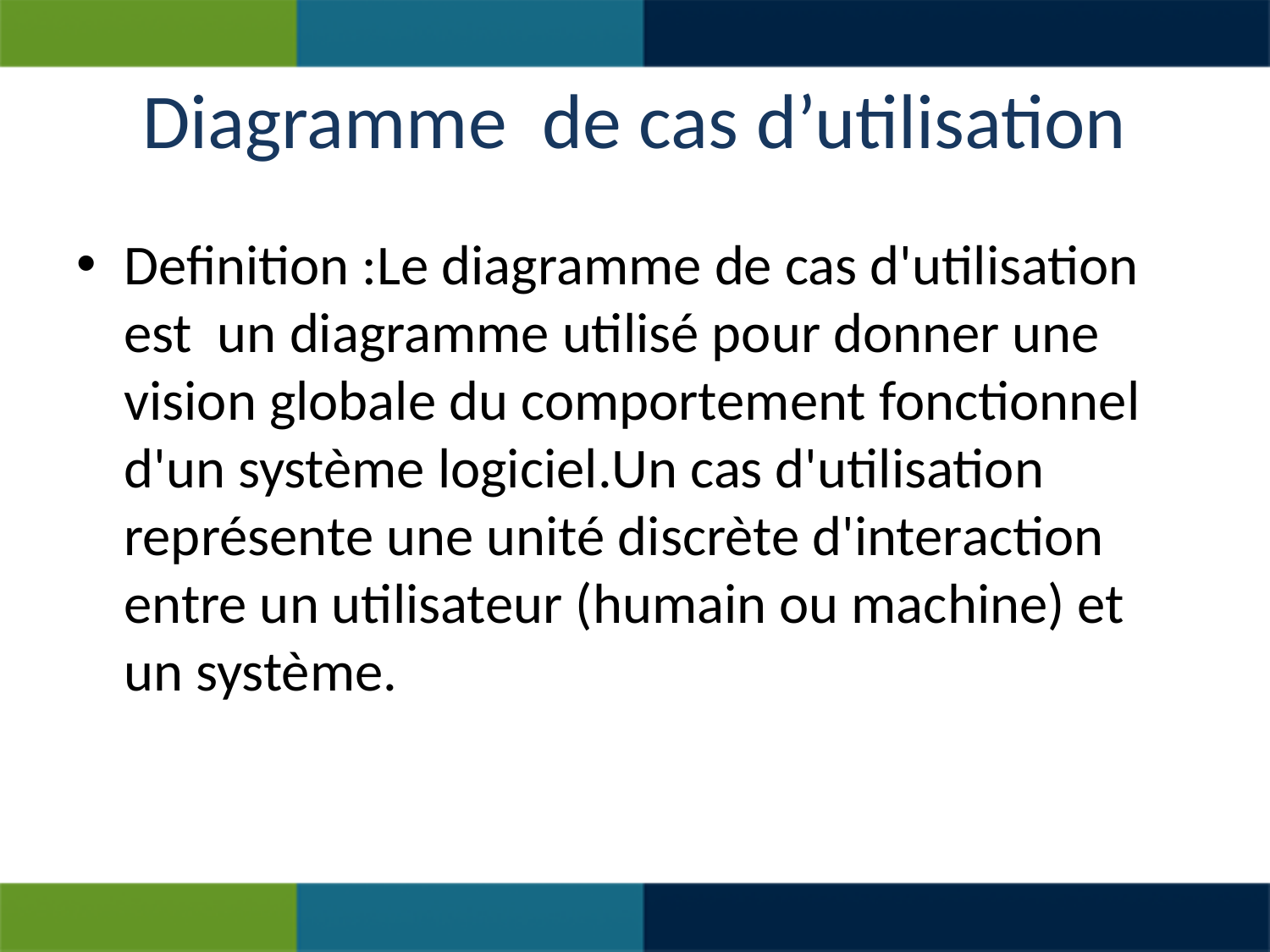

# Diagramme  de cas d’utilisation
Definition :Le diagramme de cas d'utilisation est  un diagramme utilisé pour donner une vision globale du comportement fonctionnel d'un système logiciel.Un cas d'utilisation représente une unité discrète d'interaction entre un utilisateur (humain ou machine) et un système.